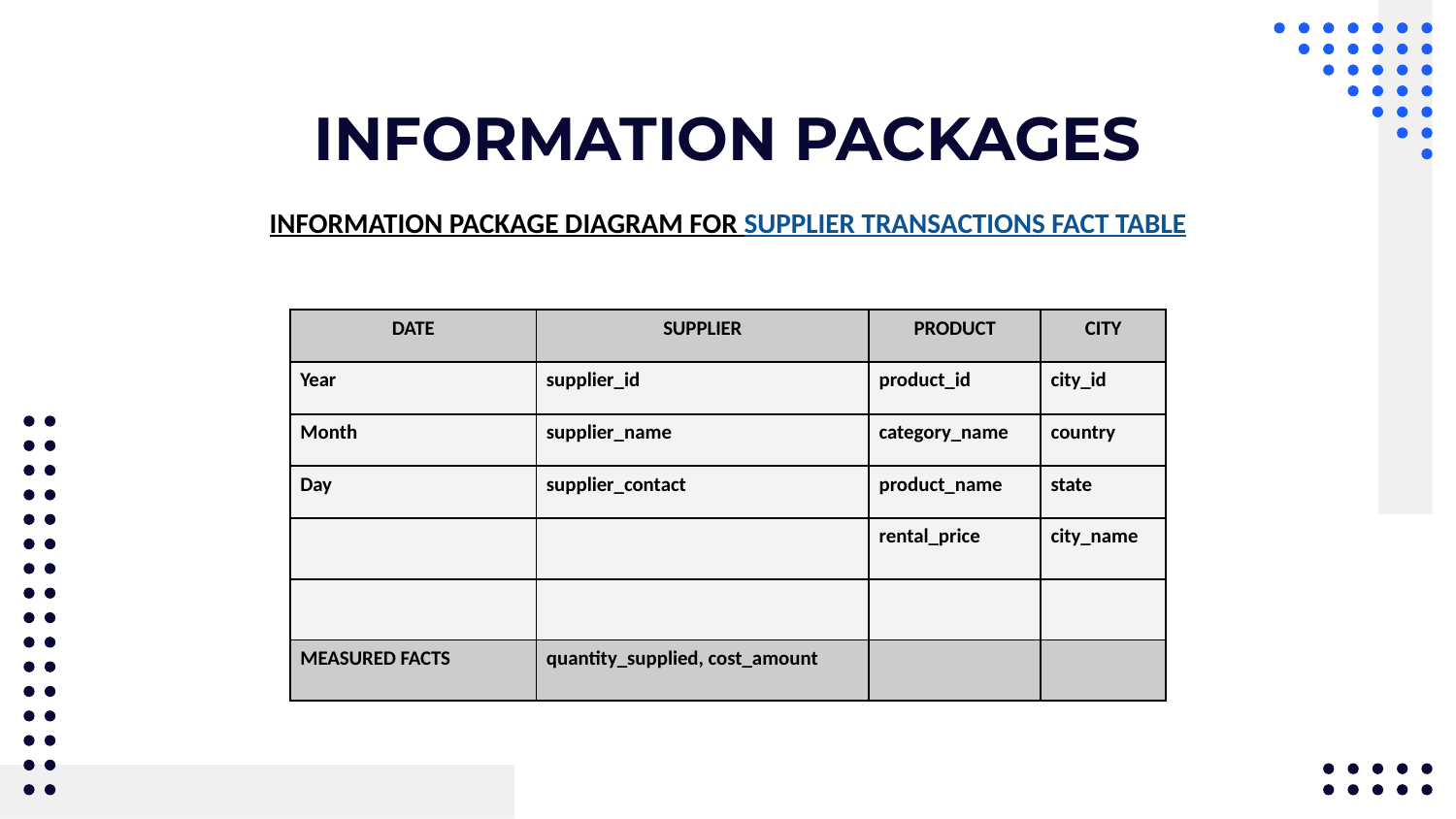

# INFORMATION PACKAGES
INFORMATION PACKAGE DIAGRAM FOR SUPPLIER TRANSACTIONS FACT TABLE
| DATE | SUPPLIER | PRODUCT | CITY |
| --- | --- | --- | --- |
| Year | supplier\_id | product\_id | city\_id |
| Month | supplier\_name | category\_name | country |
| Day | supplier\_contact | product\_name | state |
|  |  | rental\_price | city\_name |
|  |  |  |  |
| MEASURED FACTS | quantity\_supplied, cost\_amount |  |  |